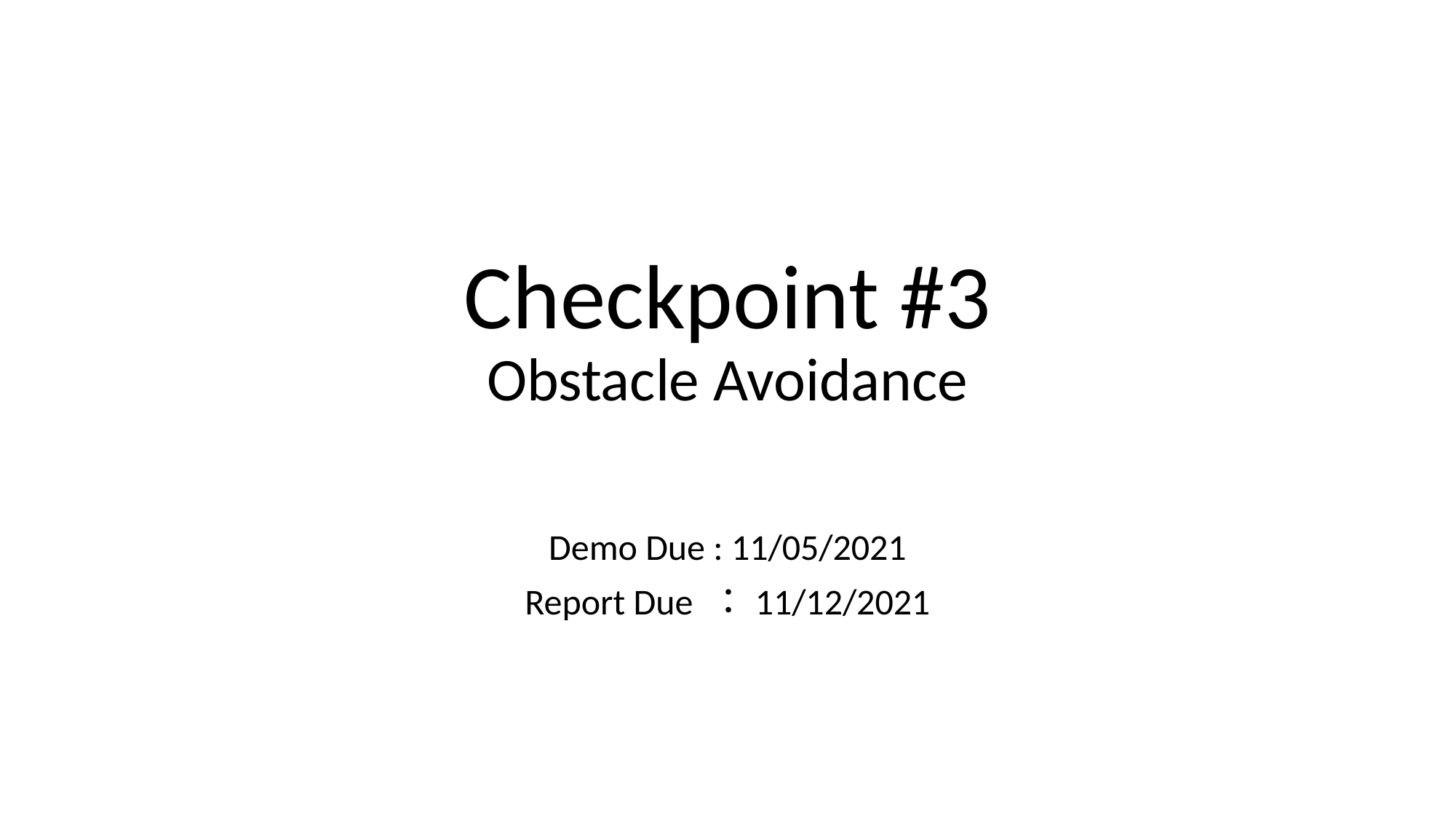

# Checkpoint #3 Obstacle Avoidance
Demo Due : 11/05/2021
Report Due ：11/12/2021